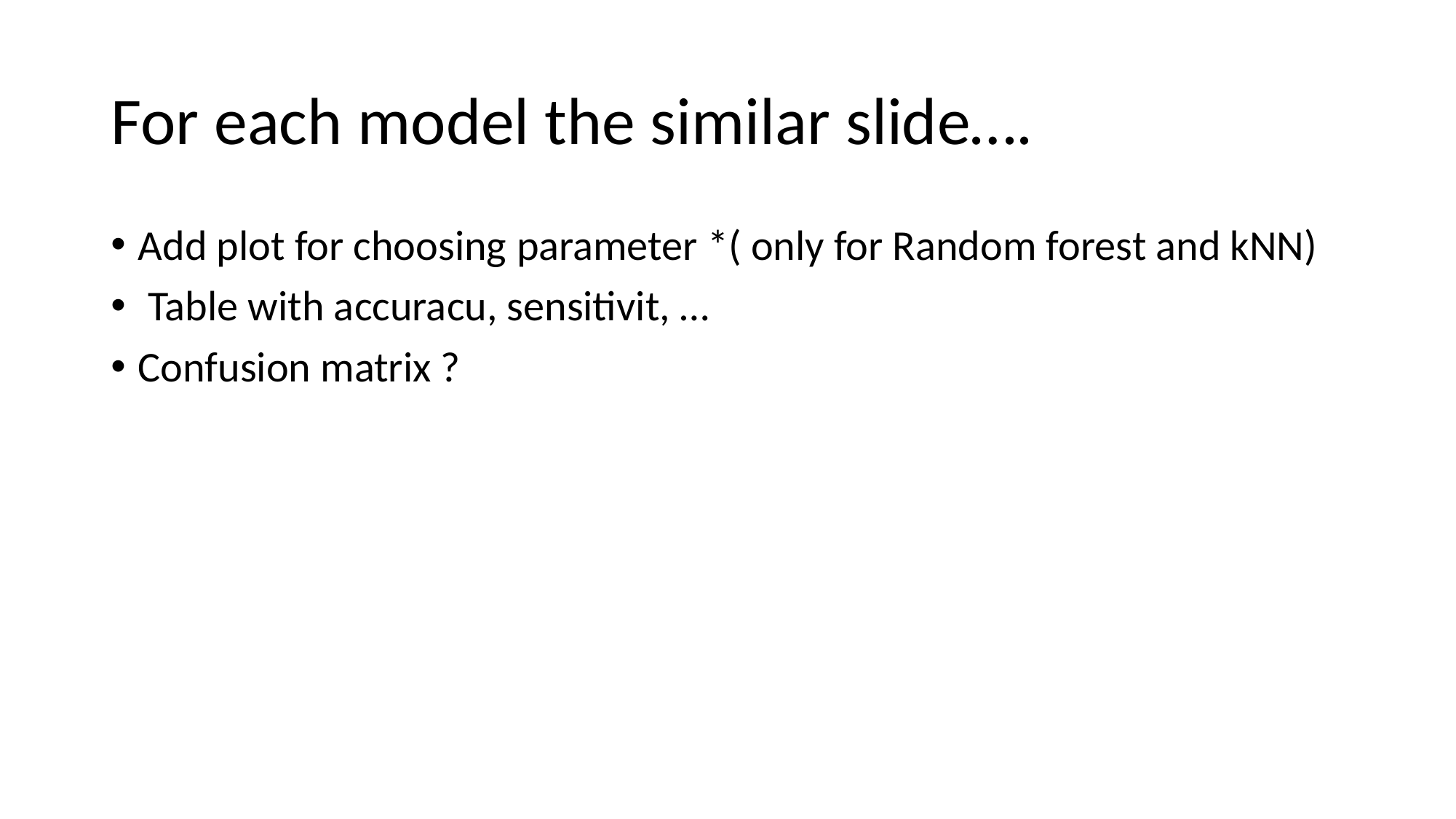

# For each model the similar slide….
Add plot for choosing parameter *( only for Random forest and kNN)
 Table with accuracu, sensitivit, …
Confusion matrix ?